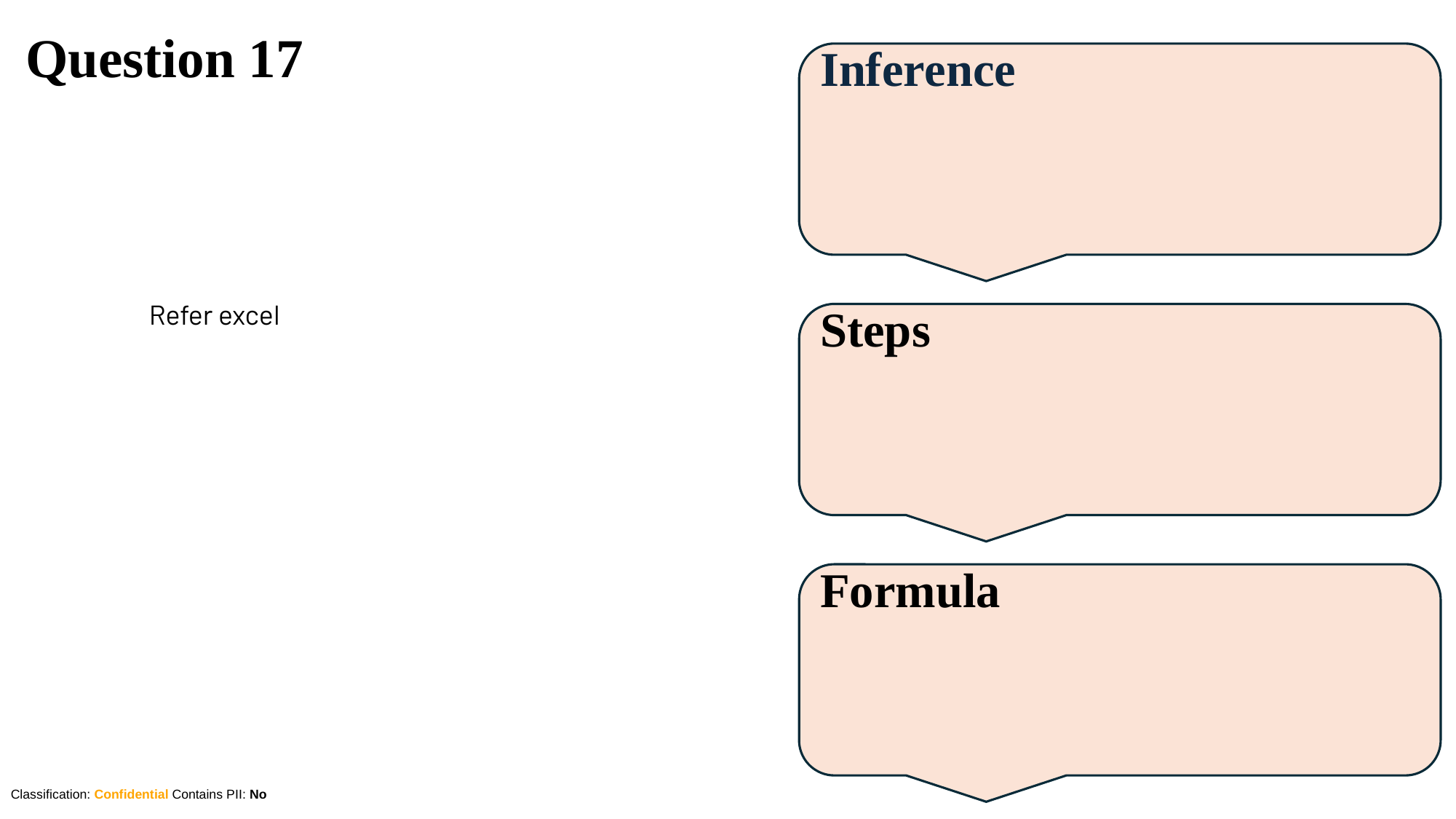

# Question 17
Inference

Refer excel
Steps

Formula